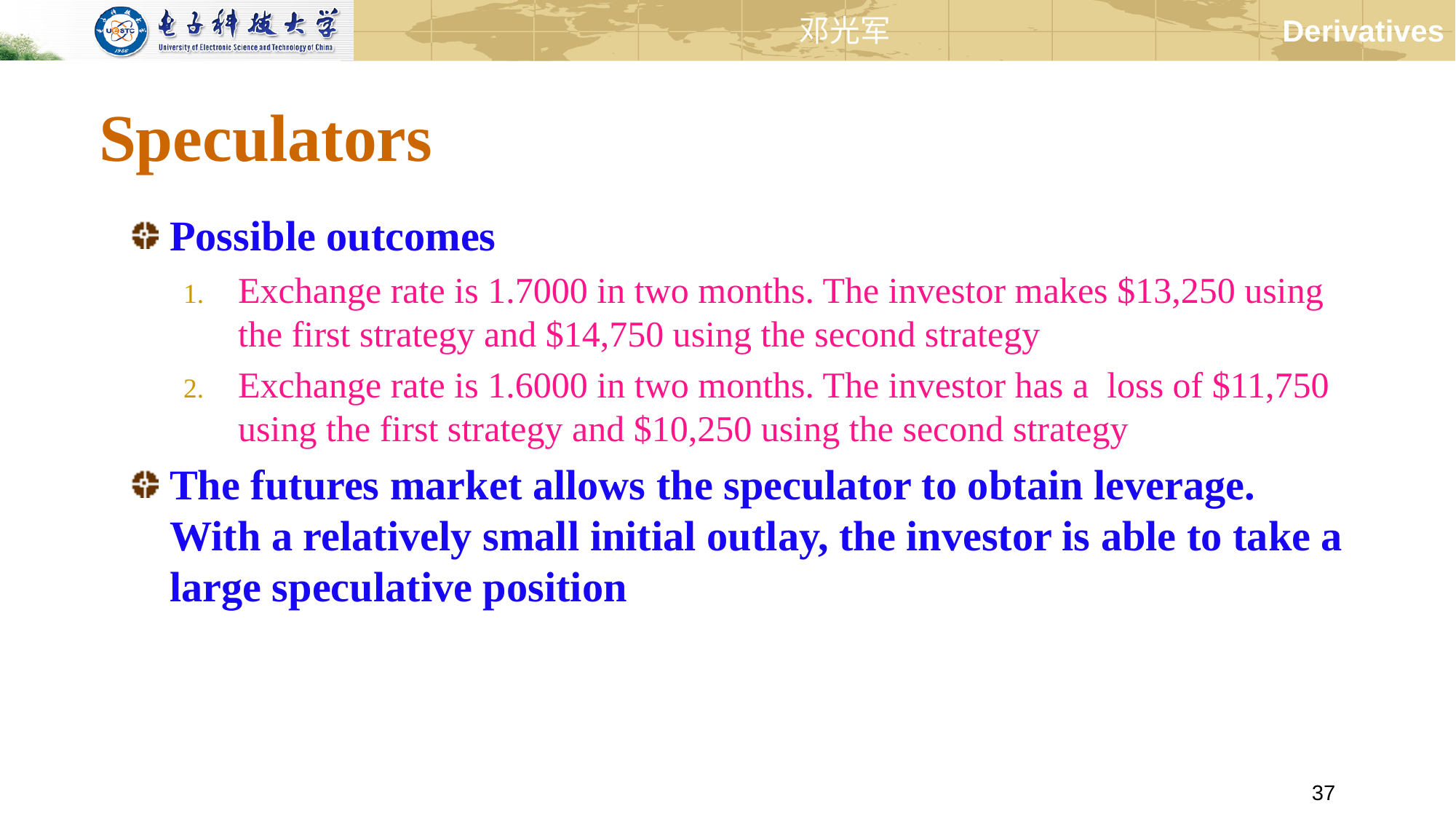

# Speculators
Possible outcomes
Exchange rate is 1.7000 in two months. The investor makes $13,250 using the first strategy and $14,750 using the second strategy
Exchange rate is 1.6000 in two months. The investor has a  loss of $11,750 using the first strategy and $10,250 using the second strategy
The futures market allows the speculator to obtain leverage. With a relatively small initial outlay, the investor is able to take a large speculative position